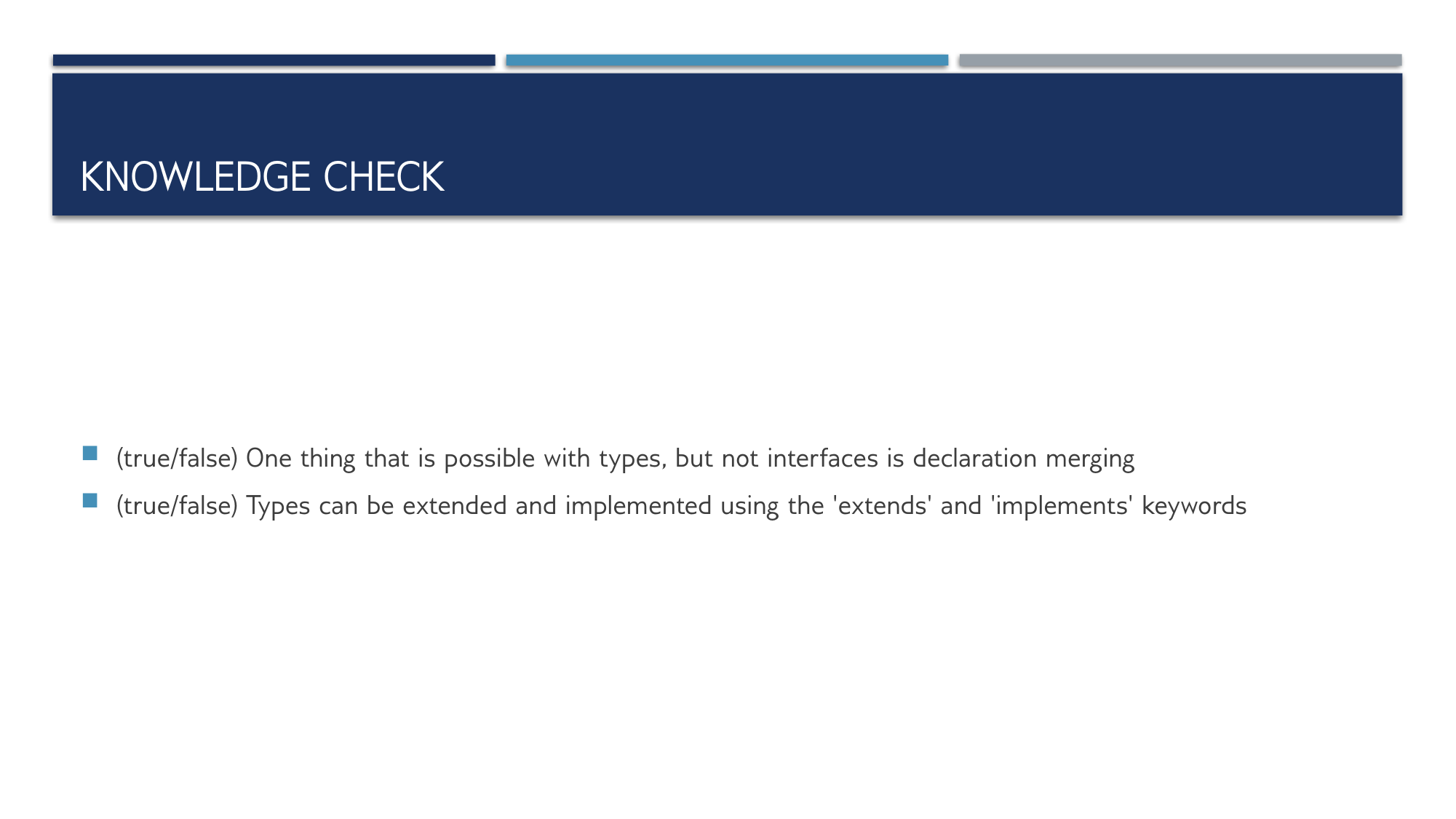

# Knowledge Check
(true/false) One thing that is possible with types, but not interfaces is declaration merging
(true/false) Types can be extended and implemented using the 'extends' and 'implements' keywords